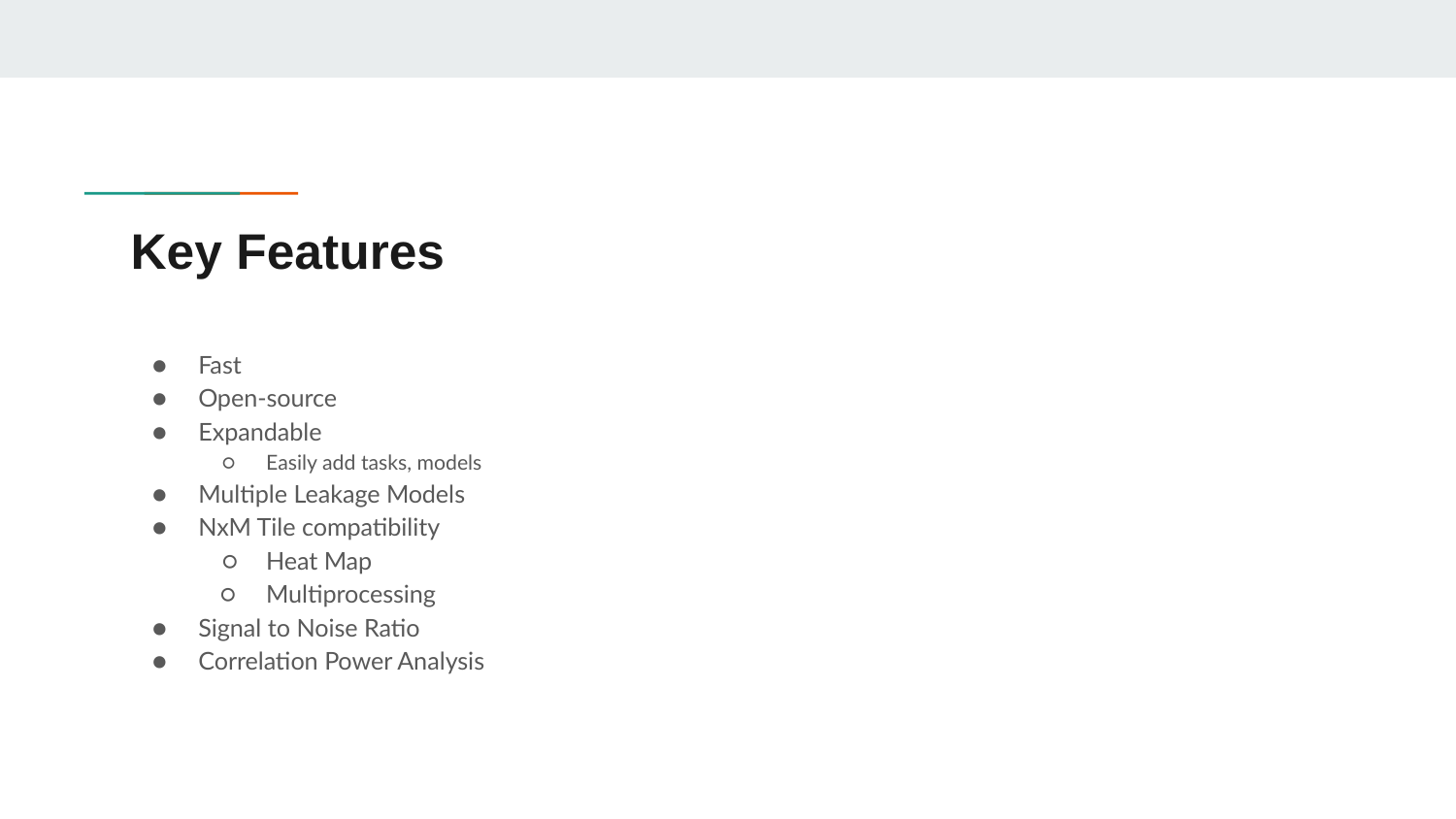

# Key Features
Fast
Open-source
Expandable
Easily add tasks, models
Multiple Leakage Models
NxM Tile compatibility
Heat Map
Multiprocessing
Signal to Noise Ratio
Correlation Power Analysis